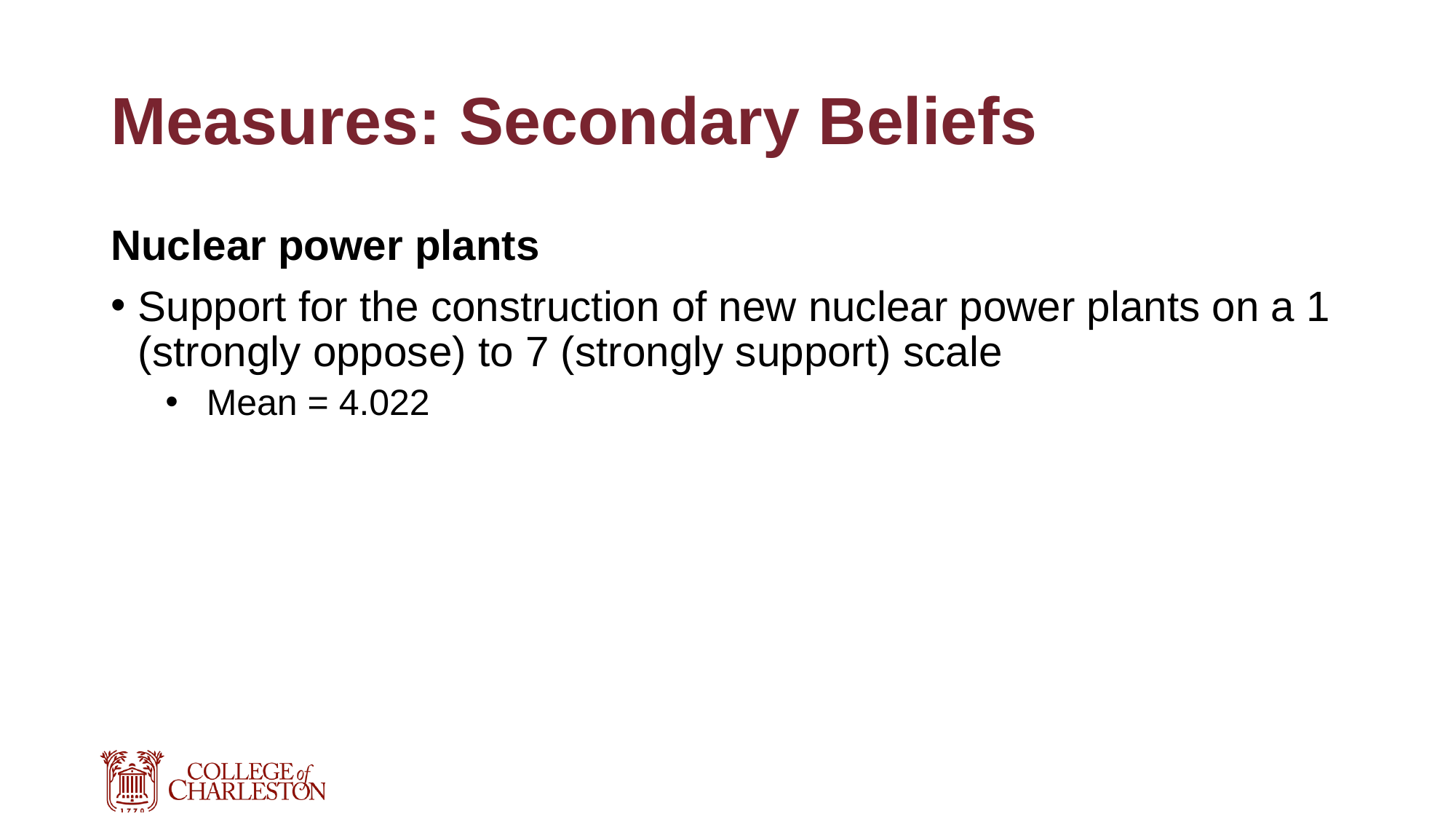

# Measures: Secondary Beliefs
Nuclear power plants
Support for the construction of new nuclear power plants on a 1 (strongly oppose) to 7 (strongly support) scale
Mean = 4.022